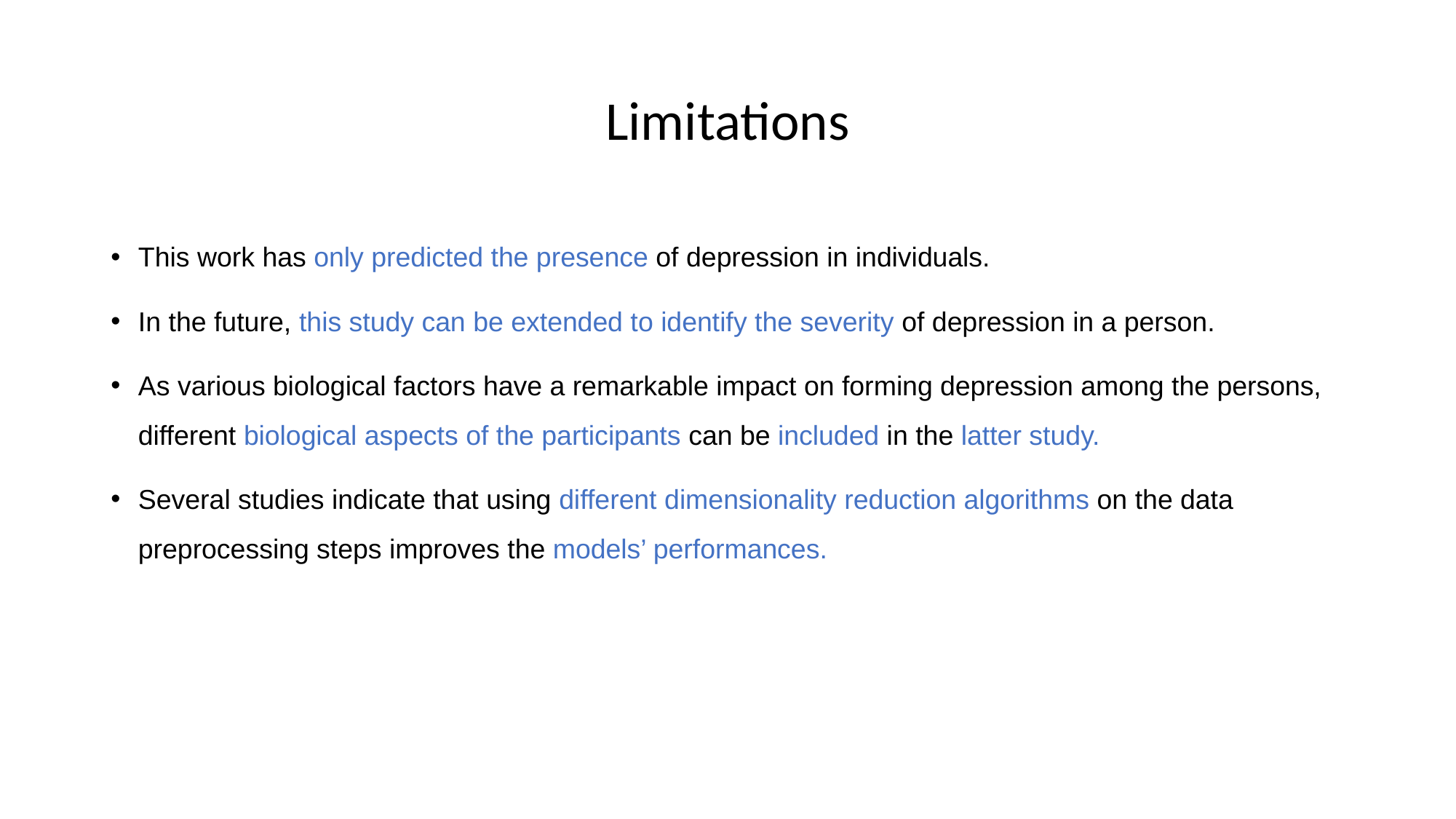

# Limitations
This work has only predicted the presence of depression in individuals.
In the future, this study can be extended to identify the severity of depression in a person.
As various biological factors have a remarkable impact on forming depression among the persons, different biological aspects of the participants can be included in the latter study.
Several studies indicate that using different dimensionality reduction algorithms on the data preprocessing steps improves the models’ performances.